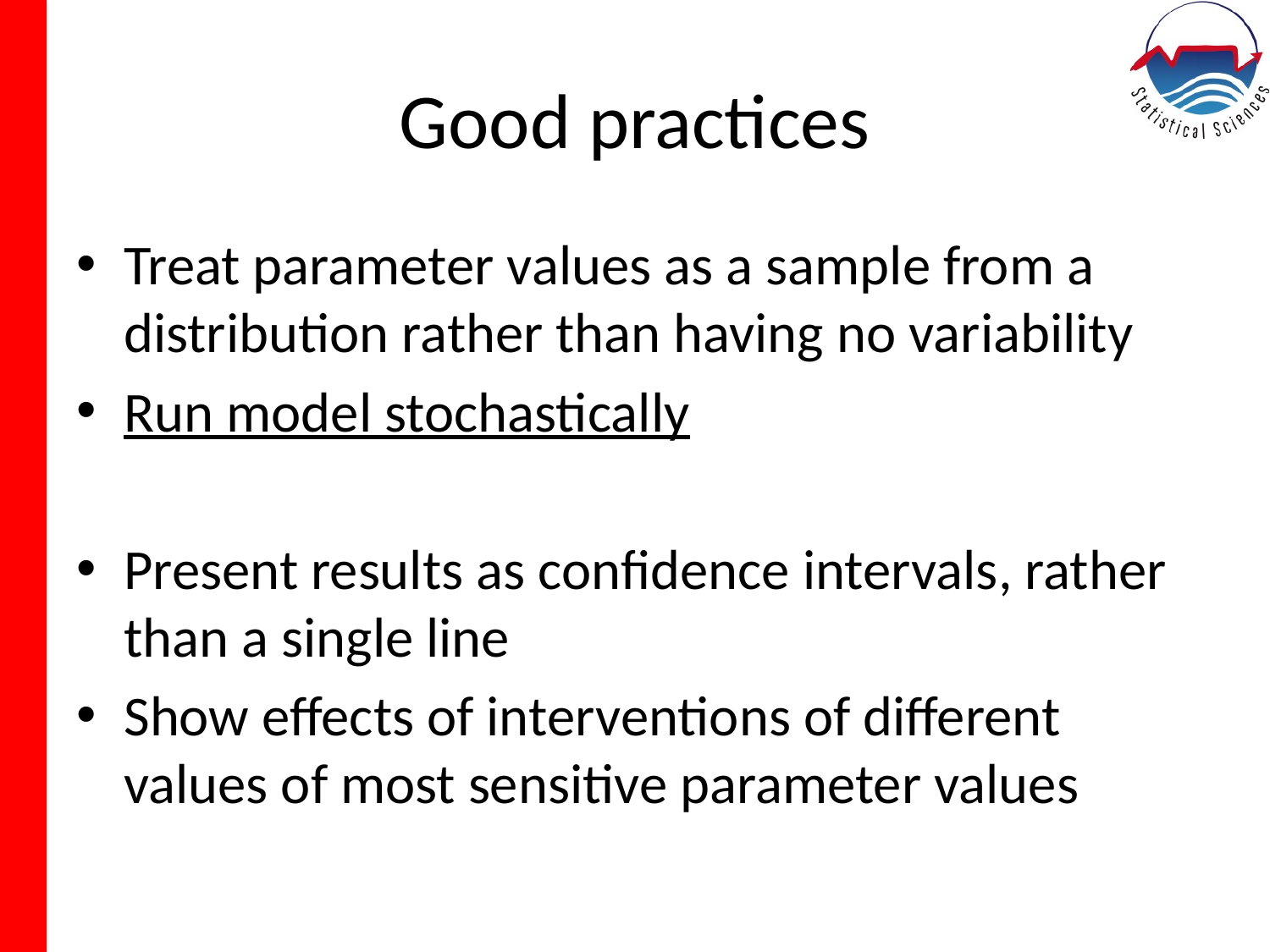

# Good practices
Treat parameter values as a sample from a distribution rather than having no variability
Run model stochastically

Present results as confidence intervals, rather than a single line
Show effects of interventions of different values of most sensitive parameter values